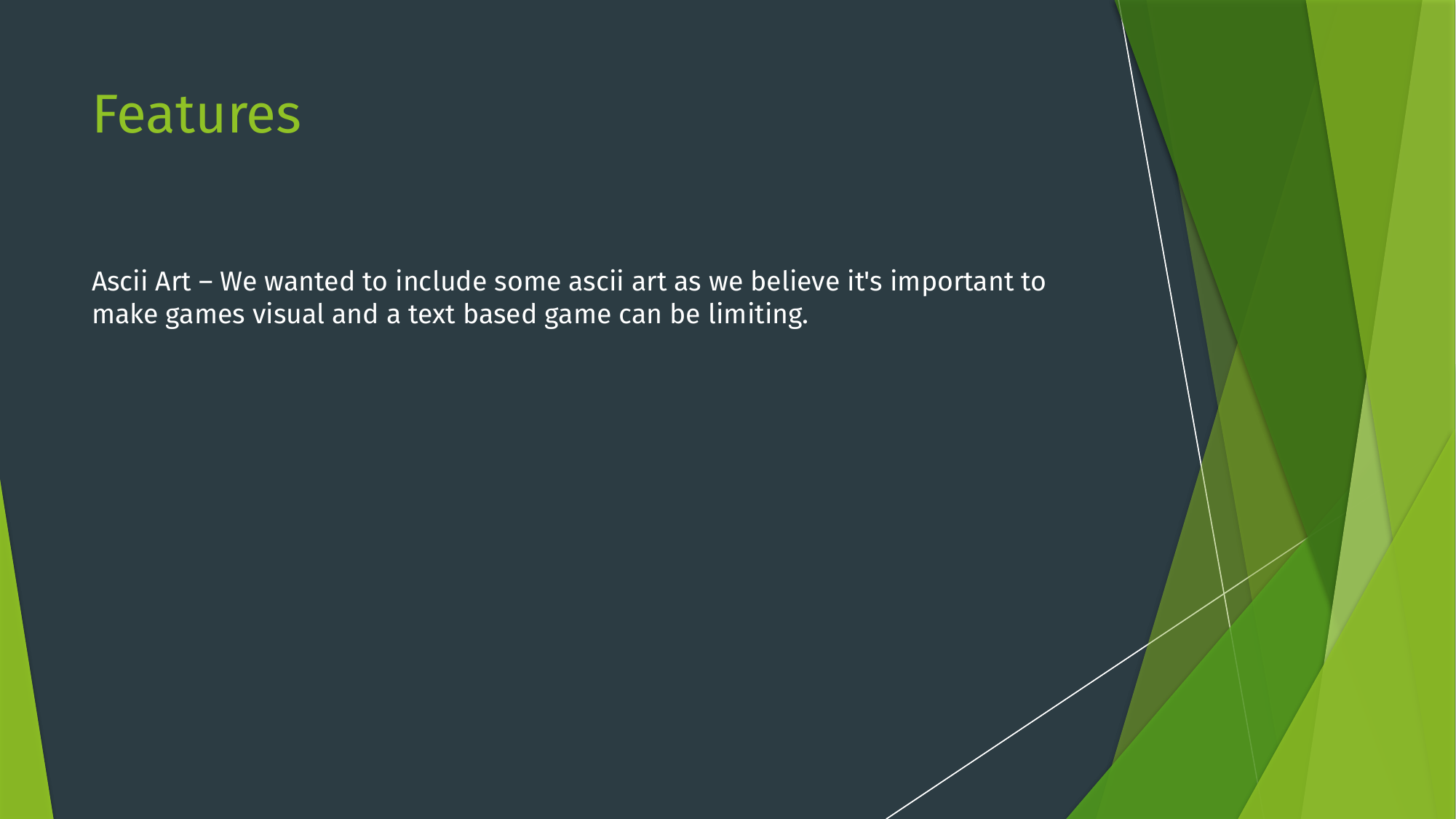

# Features
Ascii Art – We wanted to include some ascii art as we believe it's important to make games visual and a text based game can be limiting.